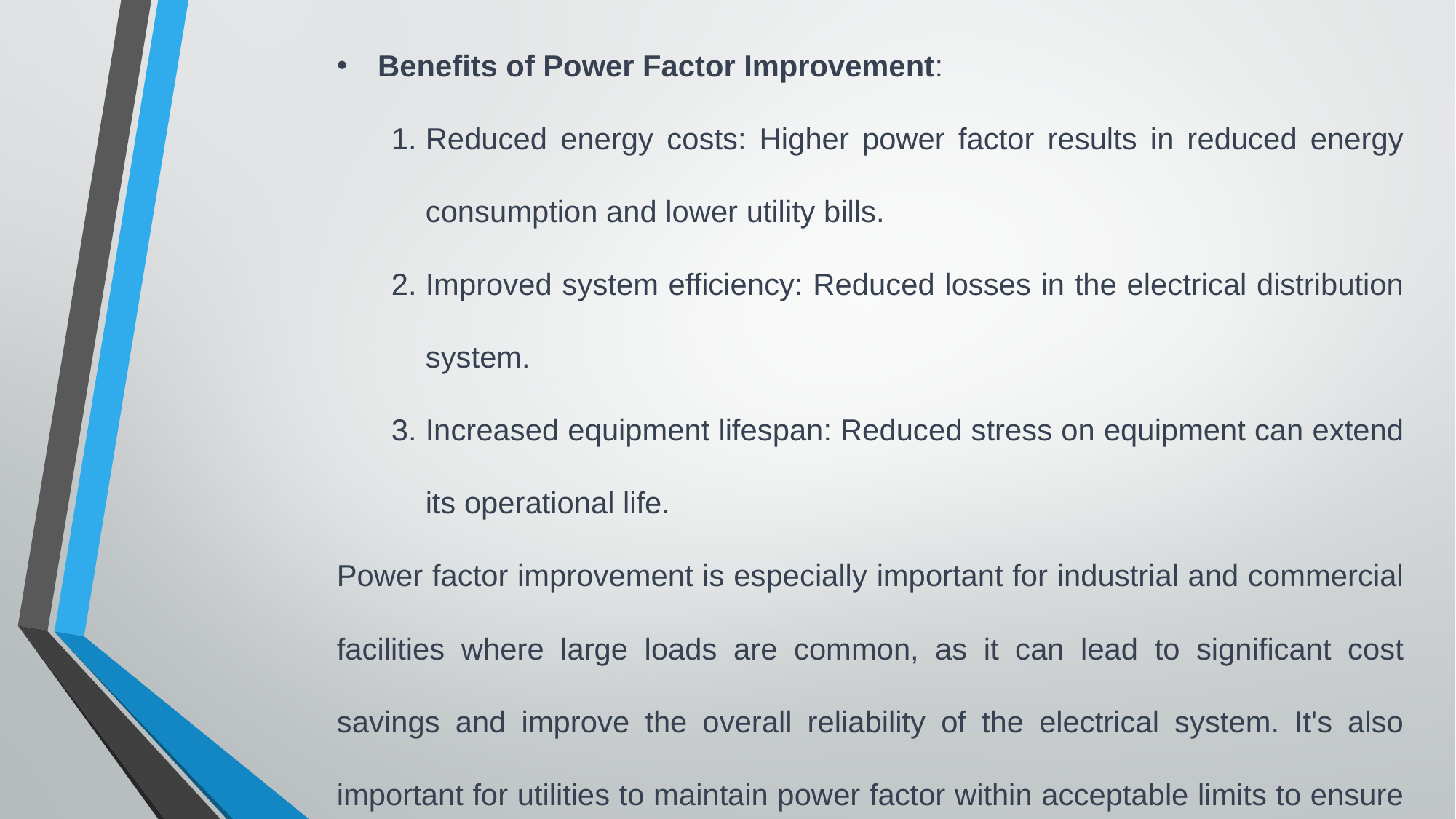

Benefits of Power Factor Improvement:
Reduced energy costs: Higher power factor results in reduced energy consumption and lower utility bills.
Improved system efficiency: Reduced losses in the electrical distribution system.
Increased equipment lifespan: Reduced stress on equipment can extend its operational life.
Power factor improvement is especially important for industrial and commercial facilities where large loads are common, as it can lead to significant cost savings and improve the overall reliability of the electrical system. It's also important for utilities to maintain power factor within acceptable limits to ensure efficient energy distribution.